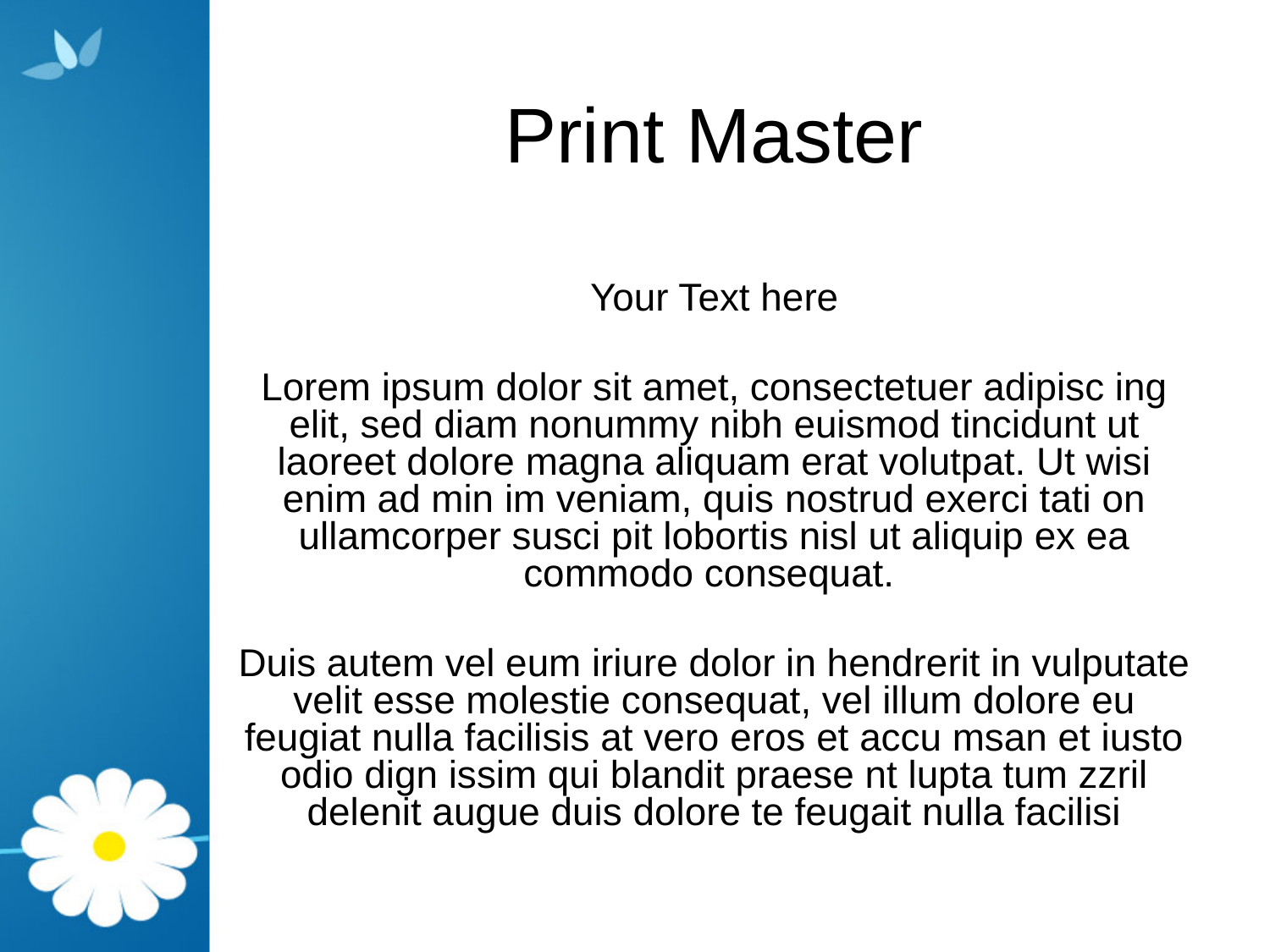

# Print Master
Your Text here

Lorem ipsum dolor sit amet, consectetuer adipisc ing elit, sed diam nonummy nibh euismod tincidunt ut laoreet dolore magna aliquam erat volutpat. Ut wisi enim ad min im veniam, quis nostrud exerci tati on ullamcorper susci pit lobortis nisl ut aliquip ex ea commodo consequat.

Duis autem vel eum iriure dolor in hendrerit in vulputate velit esse molestie consequat, vel illum dolore eu feugiat nulla facilisis at vero eros et accu msan et iusto odio dign issim qui blandit praese nt lupta tum zzril delenit augue duis dolore te feugait nulla facilisi